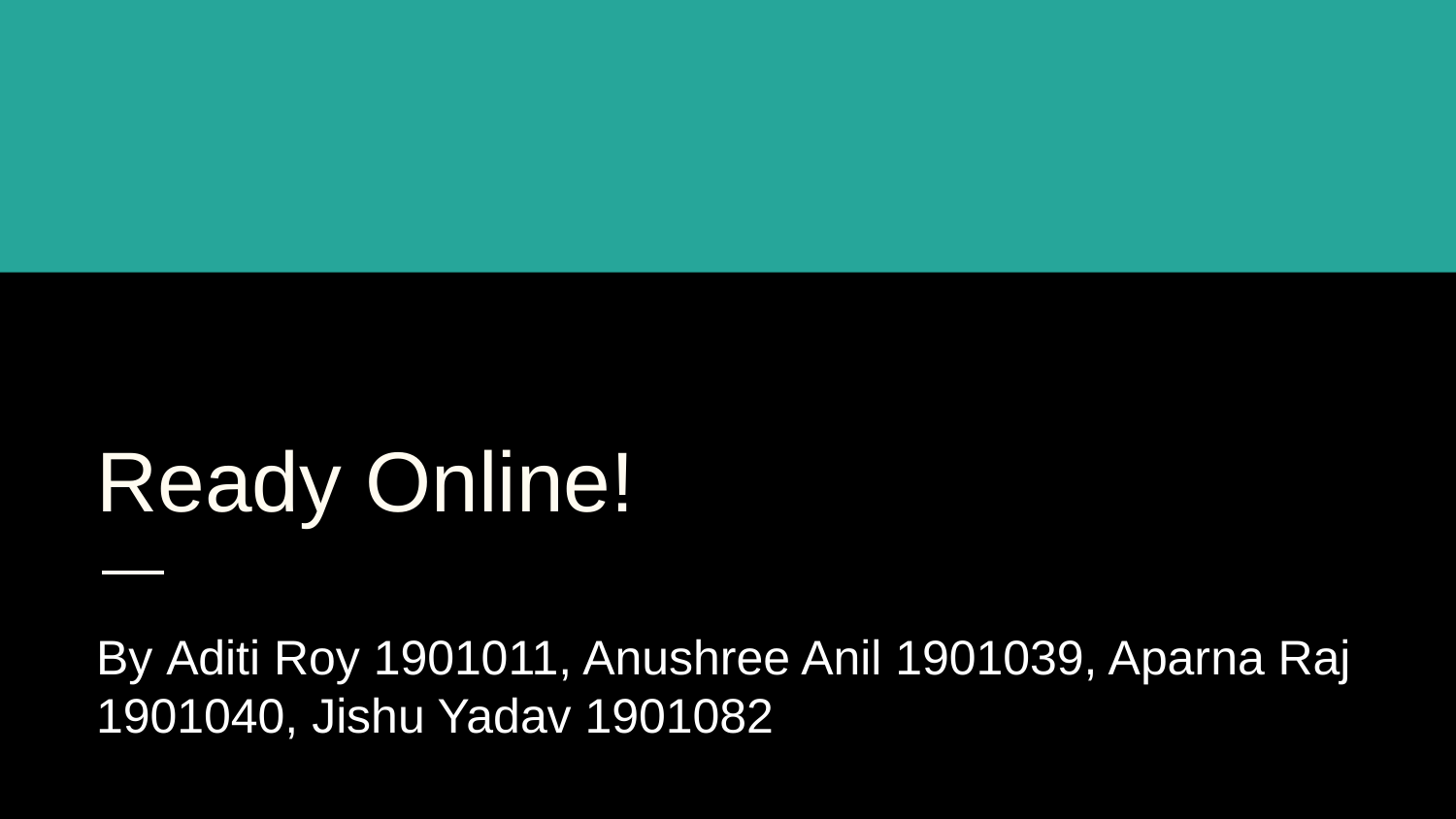

# Ready Online!
By Aditi Roy 1901011, Anushree Anil 1901039, Aparna Raj 1901040, Jishu Yadav 1901082